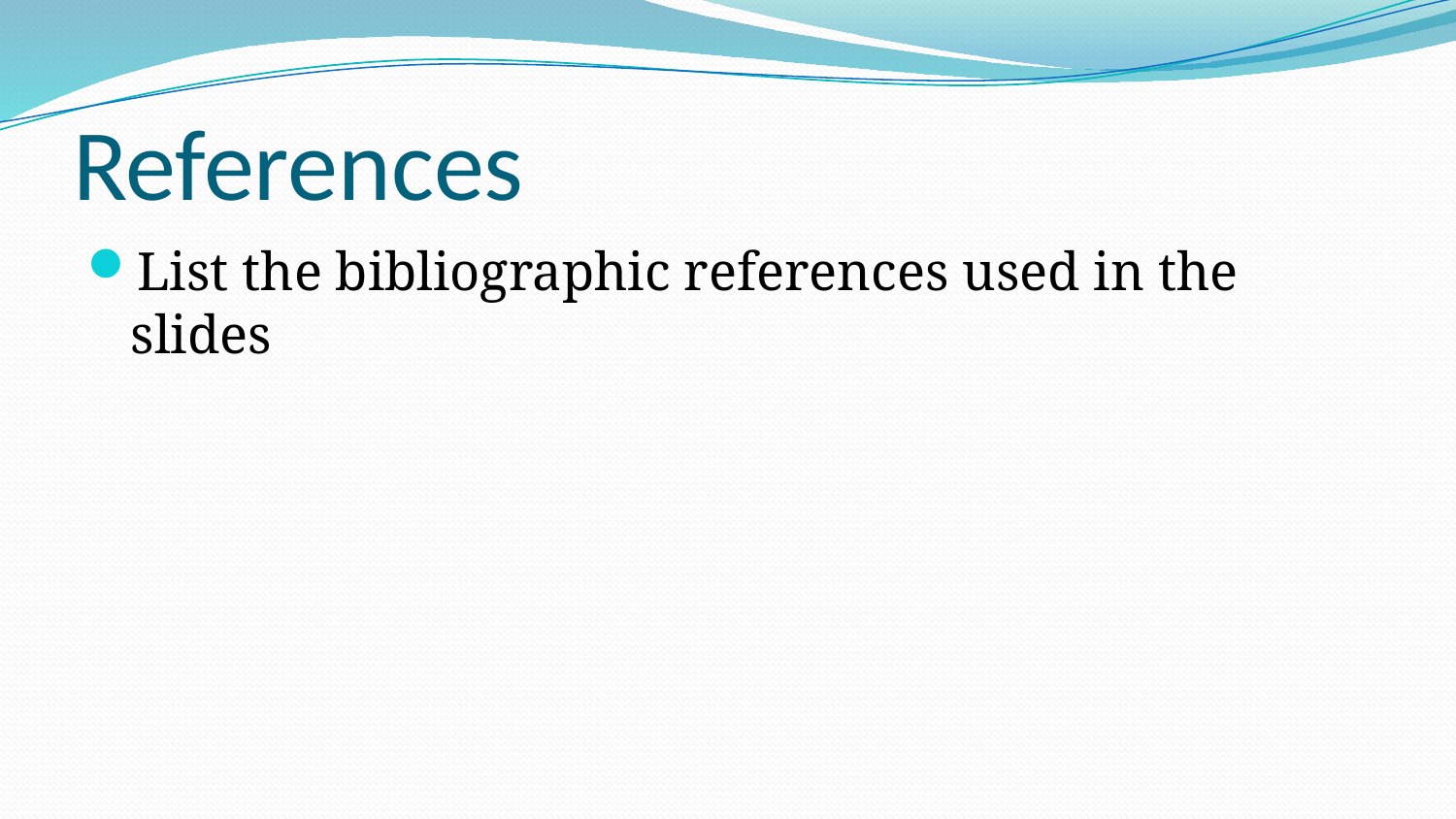

# References
List the bibliographic references used in the slides